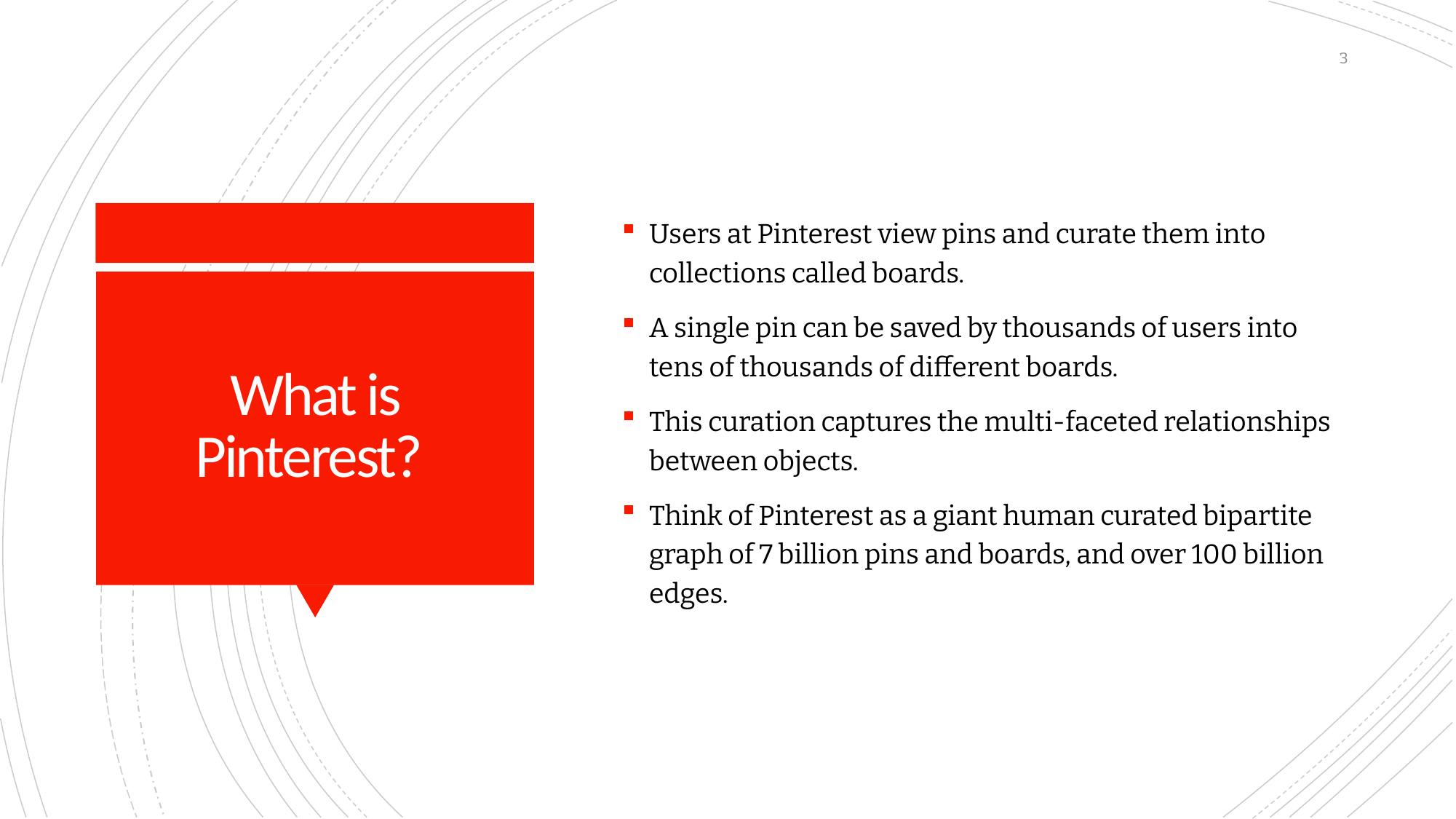

3
Users at Pinterest view pins and curate them into collections called boards.
A single pin can be saved by thousands of users into tens of thousands of different boards.
This curation captures the multi-faceted relationships between objects.
Think of Pinterest as a giant human curated bipartite graph of 7 billion pins and boards, and over 100 billion edges.
# What is Pinterest?